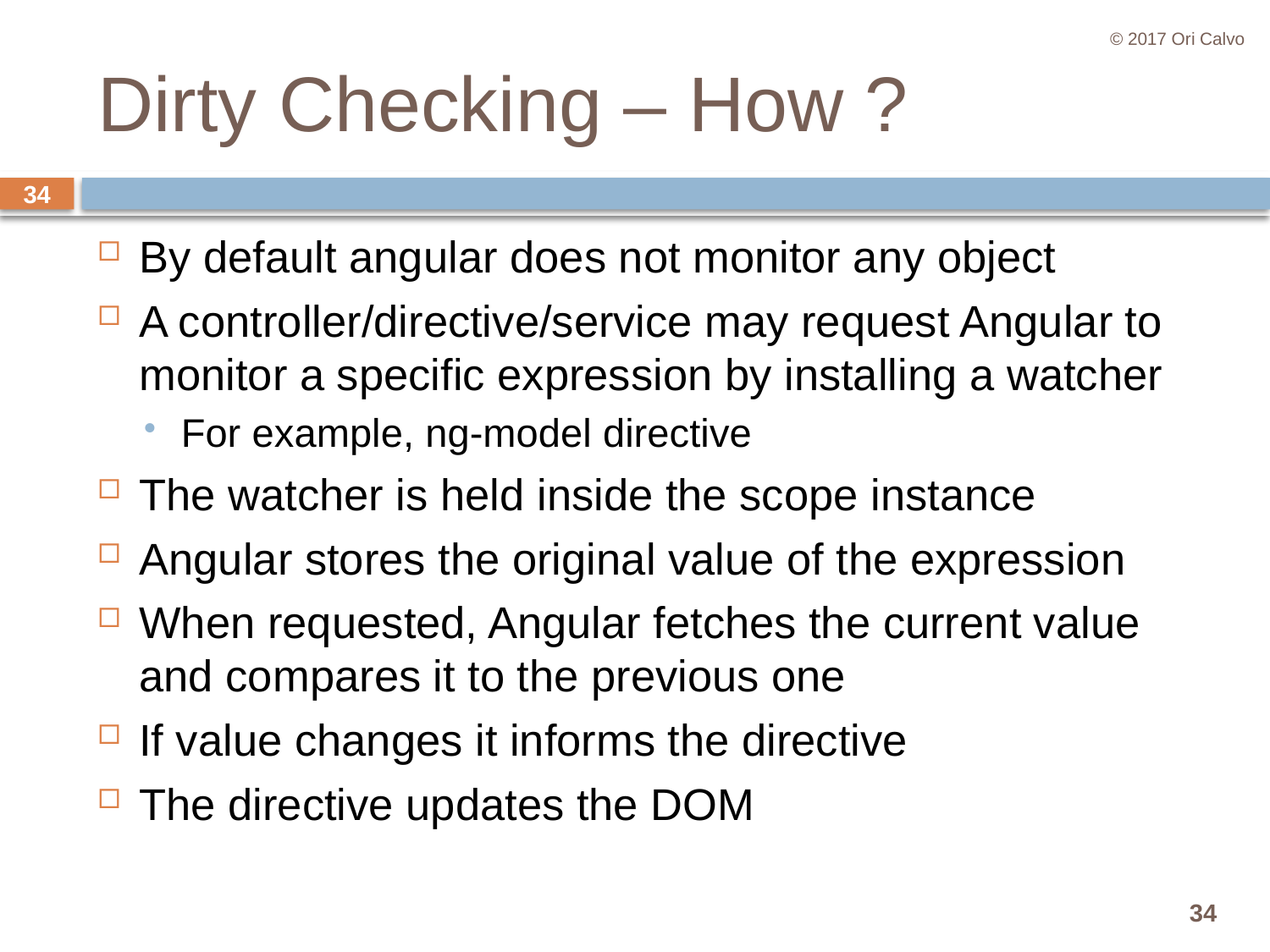

© 2017 Ori Calvo
# Dirty Checking – How ?
34
By default angular does not monitor any object
A controller/directive/service may request Angular to monitor a specific expression by installing a watcher
For example, ng-model directive
The watcher is held inside the scope instance
Angular stores the original value of the expression
When requested, Angular fetches the current value and compares it to the previous one
If value changes it informs the directive
The directive updates the DOM